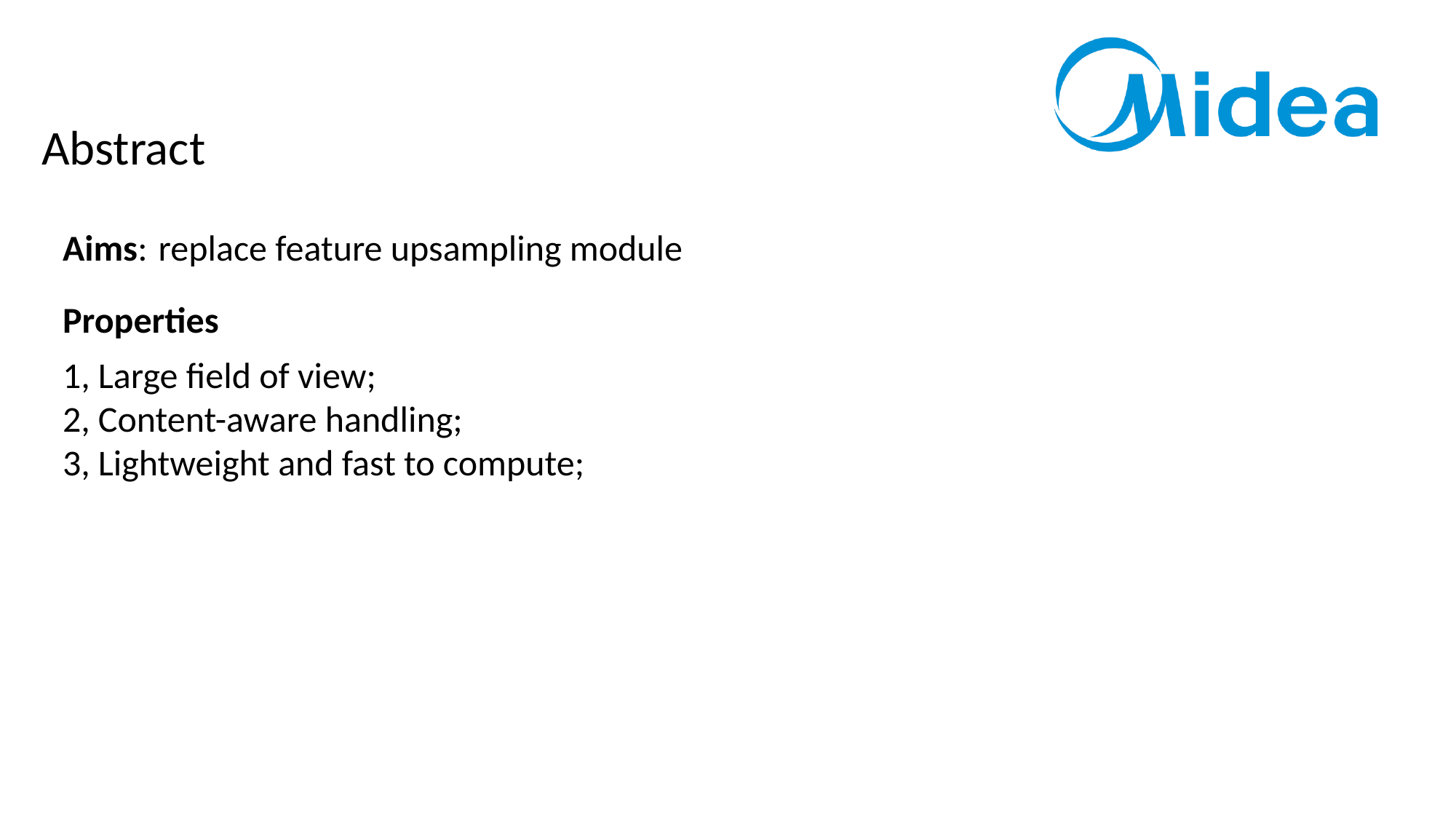

Abstract
Aims: replace feature upsampling module
Properties
1, Large field of view;
2, Content-aware handling;
3, Lightweight and fast to compute;